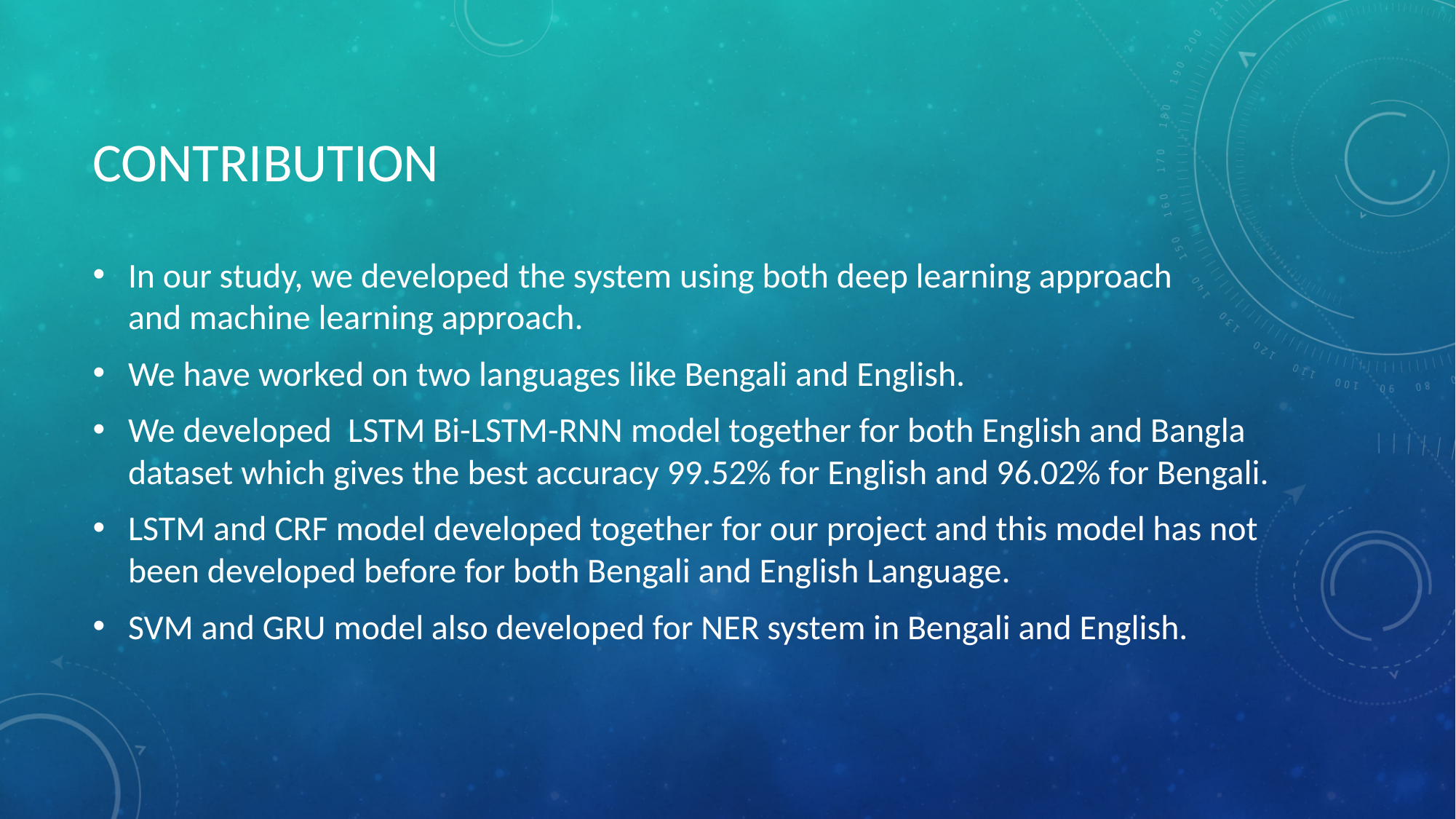

# Contribution
In our study, we developed the system using both deep learning approach and machine learning approach.
We have worked on two languages like Bengali and English.
We developed  LSTM Bi-LSTM-RNN model together for both English and Bangla dataset which gives the best accuracy 99.52% for English and 96.02% for Bengali.
LSTM and CRF model developed together for our project and this model has not been developed before for both Bengali and English Language.
SVM and GRU model also developed for NER system in Bengali and English.